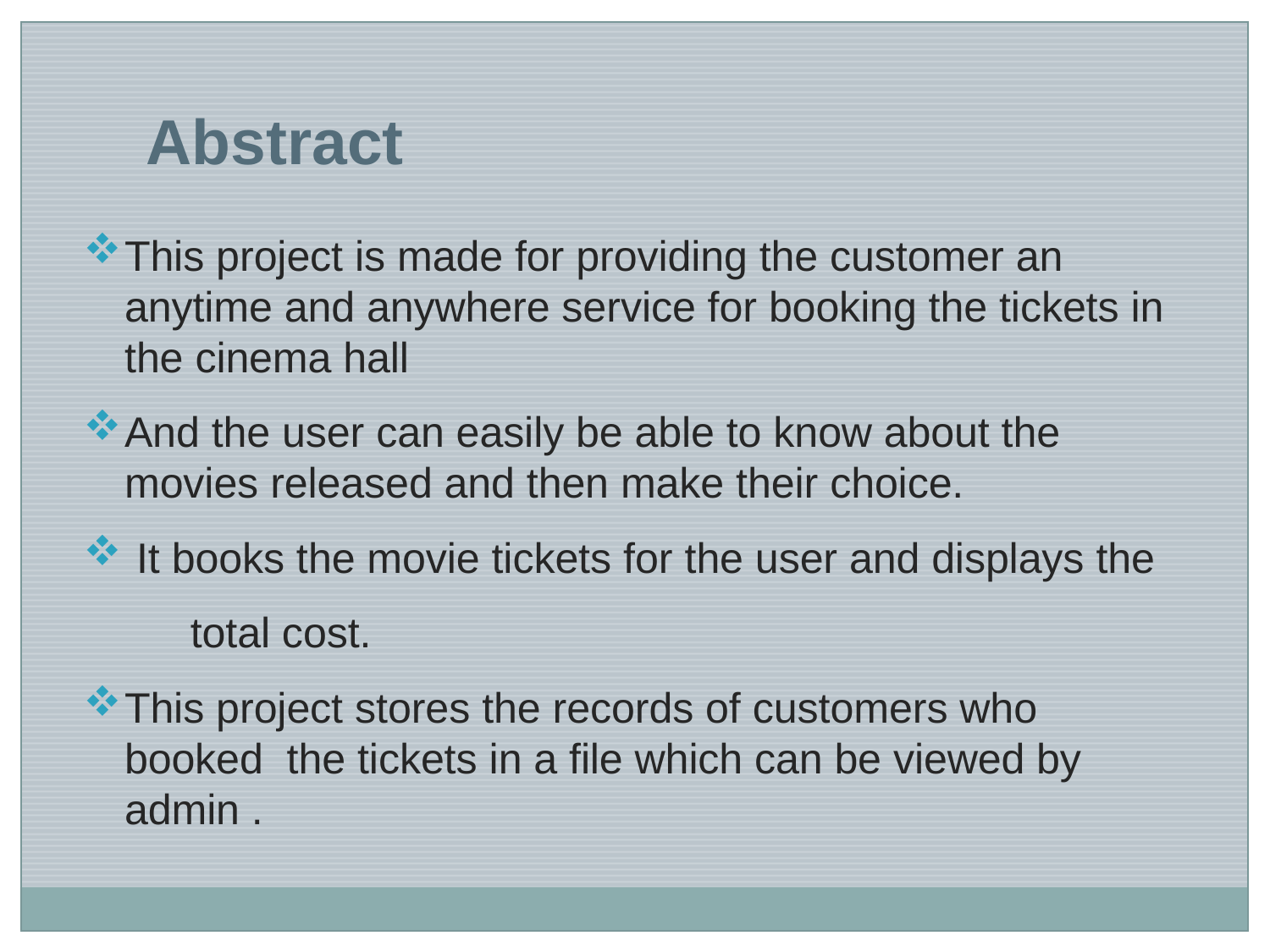

Abstract
This project is made for providing the customer an anytime and anywhere service for booking the tickets in the cinema hall
And the user can easily be able to know about the movies released and then make their choice.
 It books the movie tickets for the user and displays the
         total cost.
This project stores the records of customers who booked  the tickets in a file which can be viewed by admin .